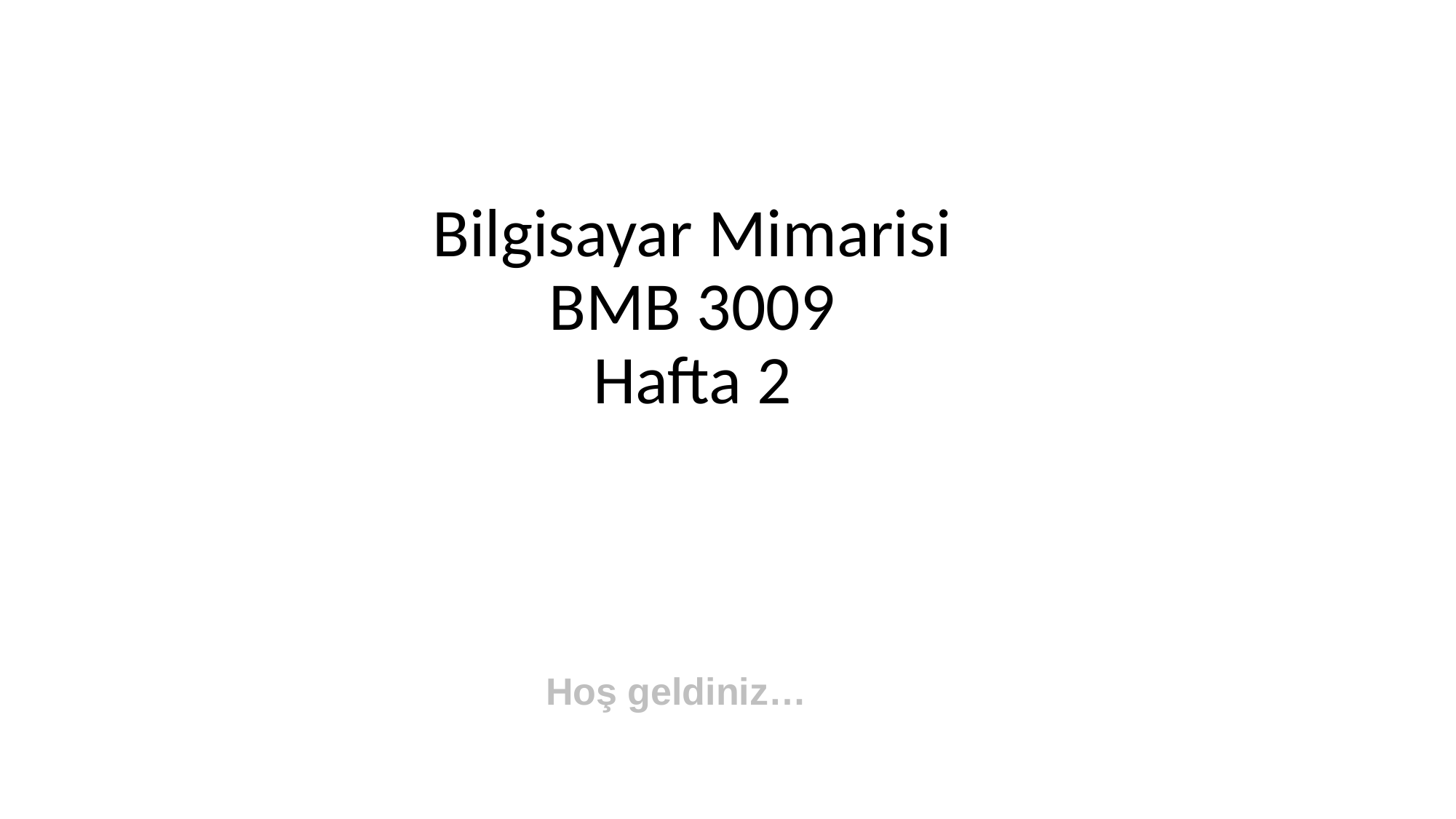

# Bilgisayar Mimarisi BMB 3009 Hafta 2

Hoş geldiniz…